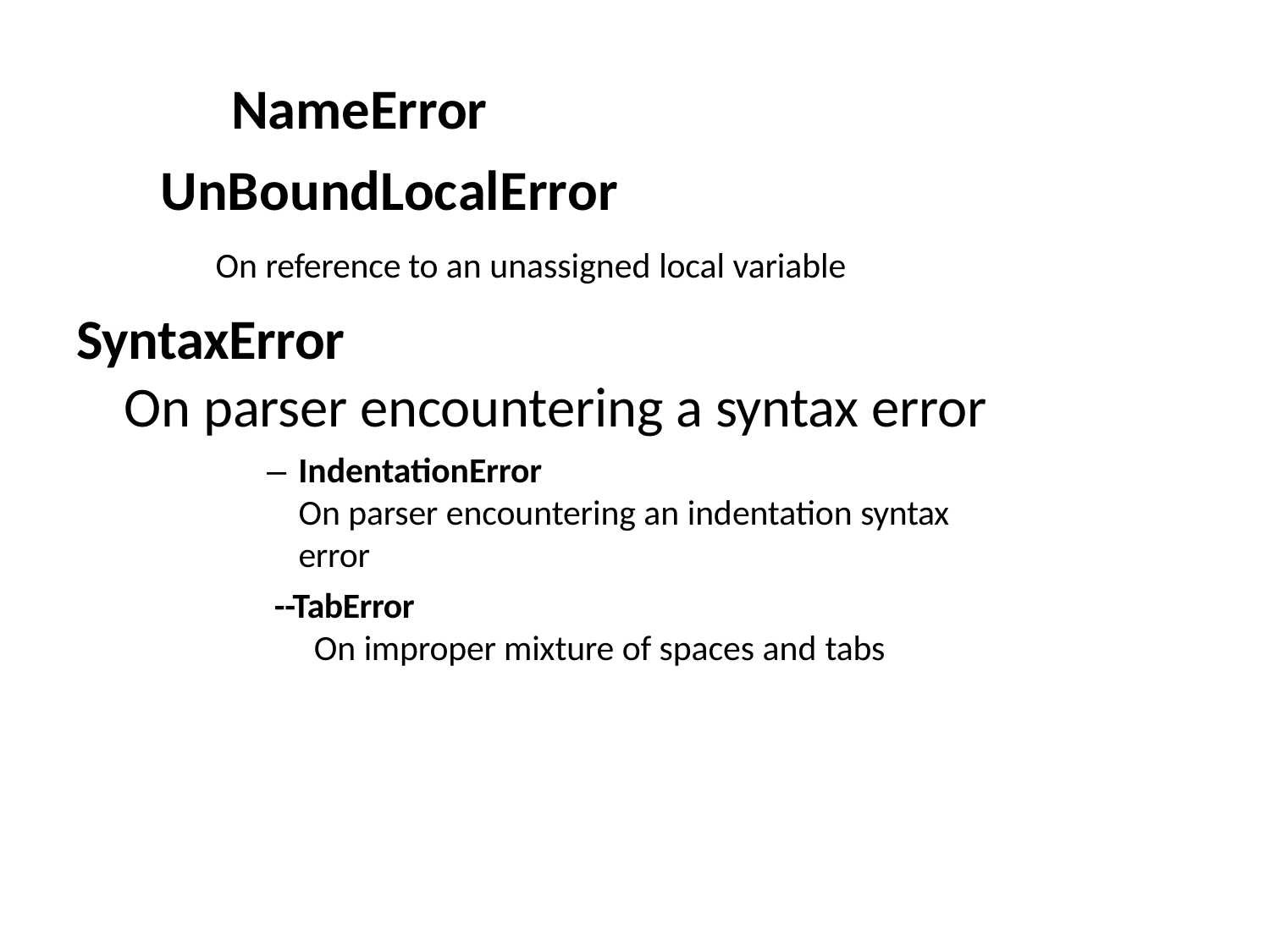

# NameError  UnBoundLocalError
On reference to an unassigned local variable
SyntaxError
On parser encountering a syntax error
– IndentationError
On parser encountering an indentation syntax error
--TabError
On improper mixture of spaces and tabs